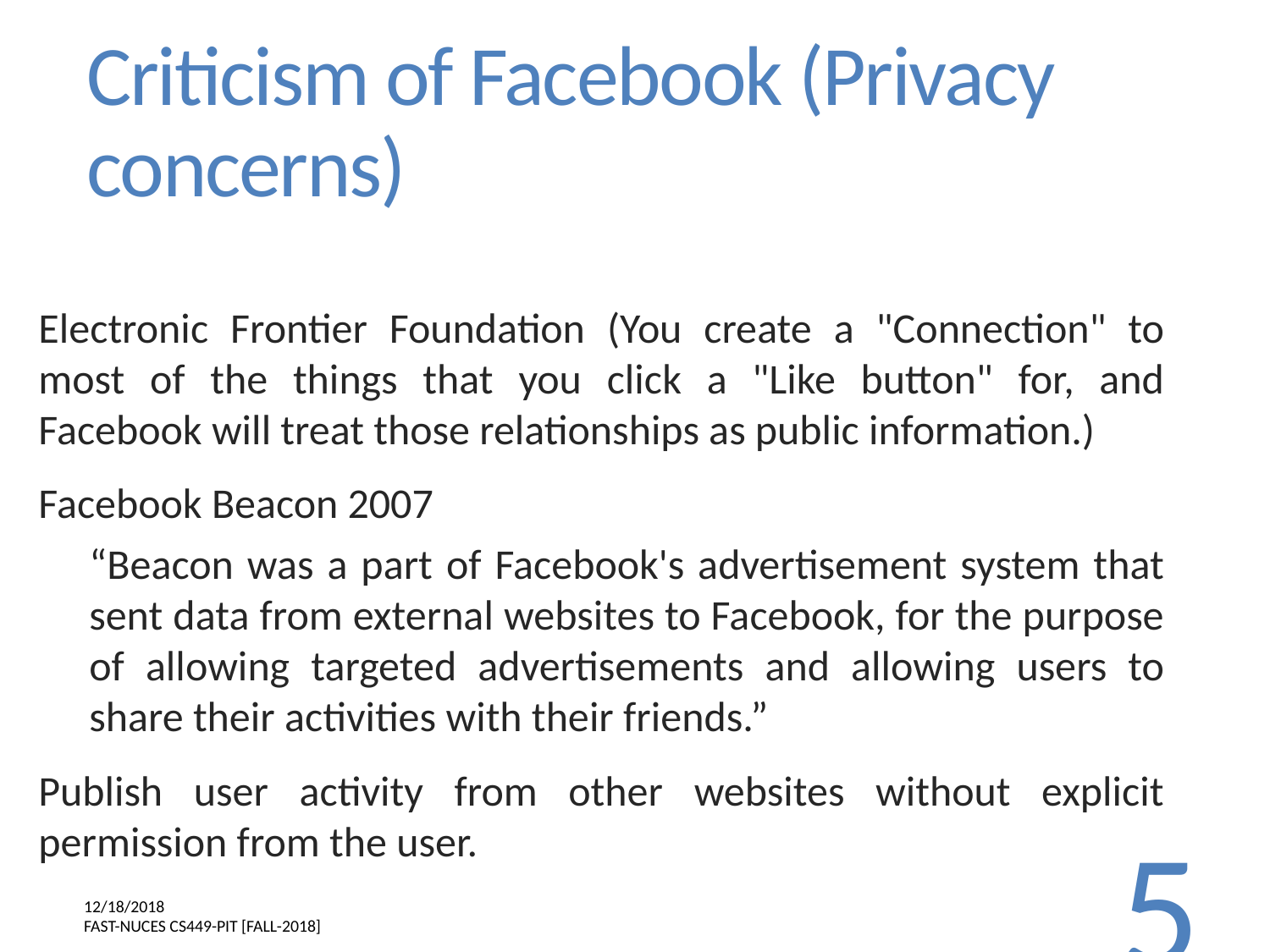

Criticism of Facebook (Privacy concerns)
Electronic Frontier Foundation (You create a "Connection" to most of the things that you click a "Like button" for, and Facebook will treat those relationships as public information.)
Facebook Beacon 2007
“Beacon was a part of Facebook's advertisement system that sent data from external websites to Facebook, for the purpose of allowing targeted advertisements and allowing users to share their activities with their friends.”
Publish user activity from other websites without explicit permission from the user.
5
12/18/2018
FAST-NUCES CS449-PIT [Fall-2018]